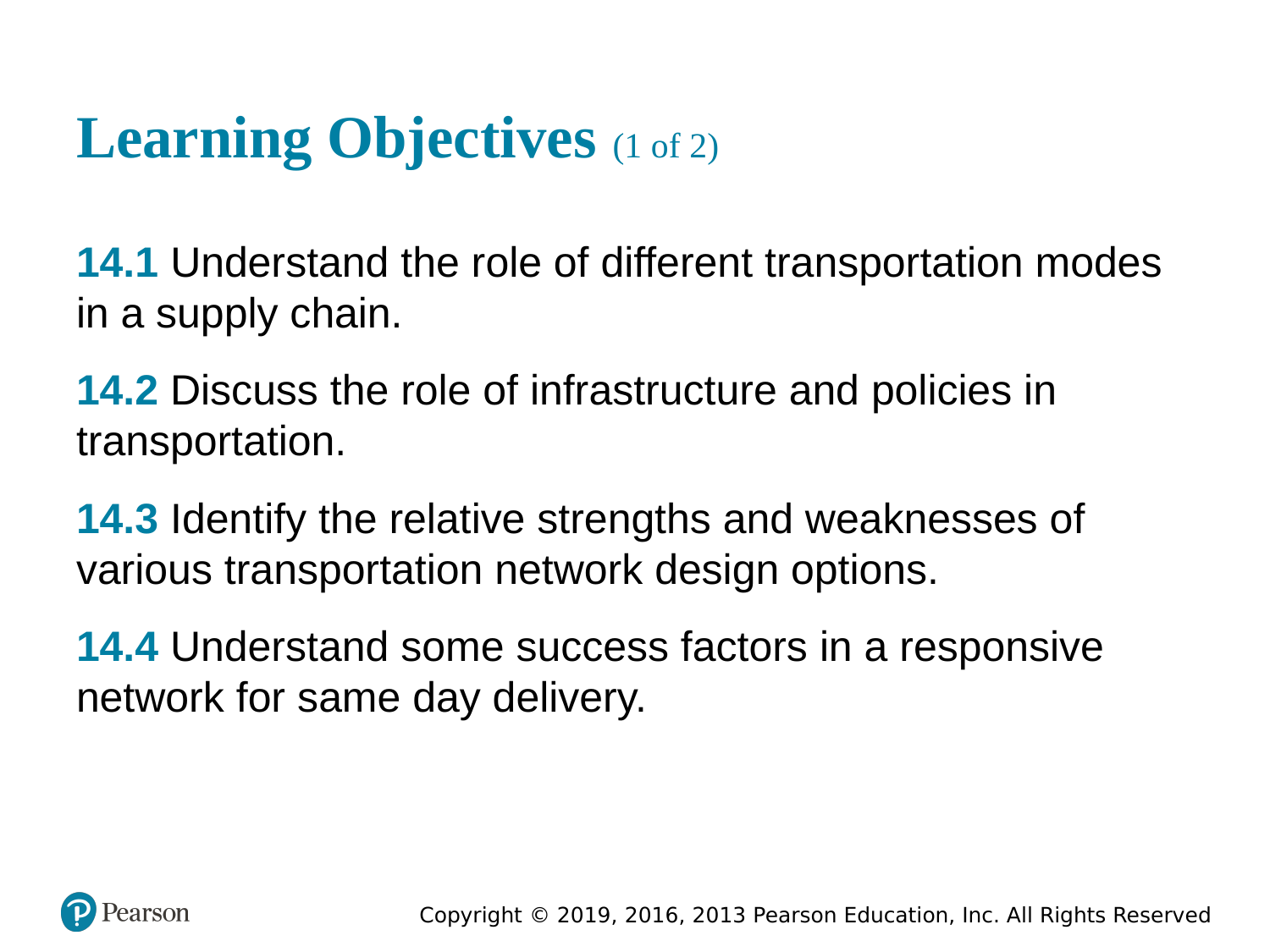

# Learning Objectives (1 of 2)
14.1 Understand the role of different transportation modes in a supply chain.
14.2 Discuss the role of infrastructure and policies in transportation.
14.3 Identify the relative strengths and weaknesses of various transportation network design options.
14.4 Understand some success factors in a responsive network for same day delivery.